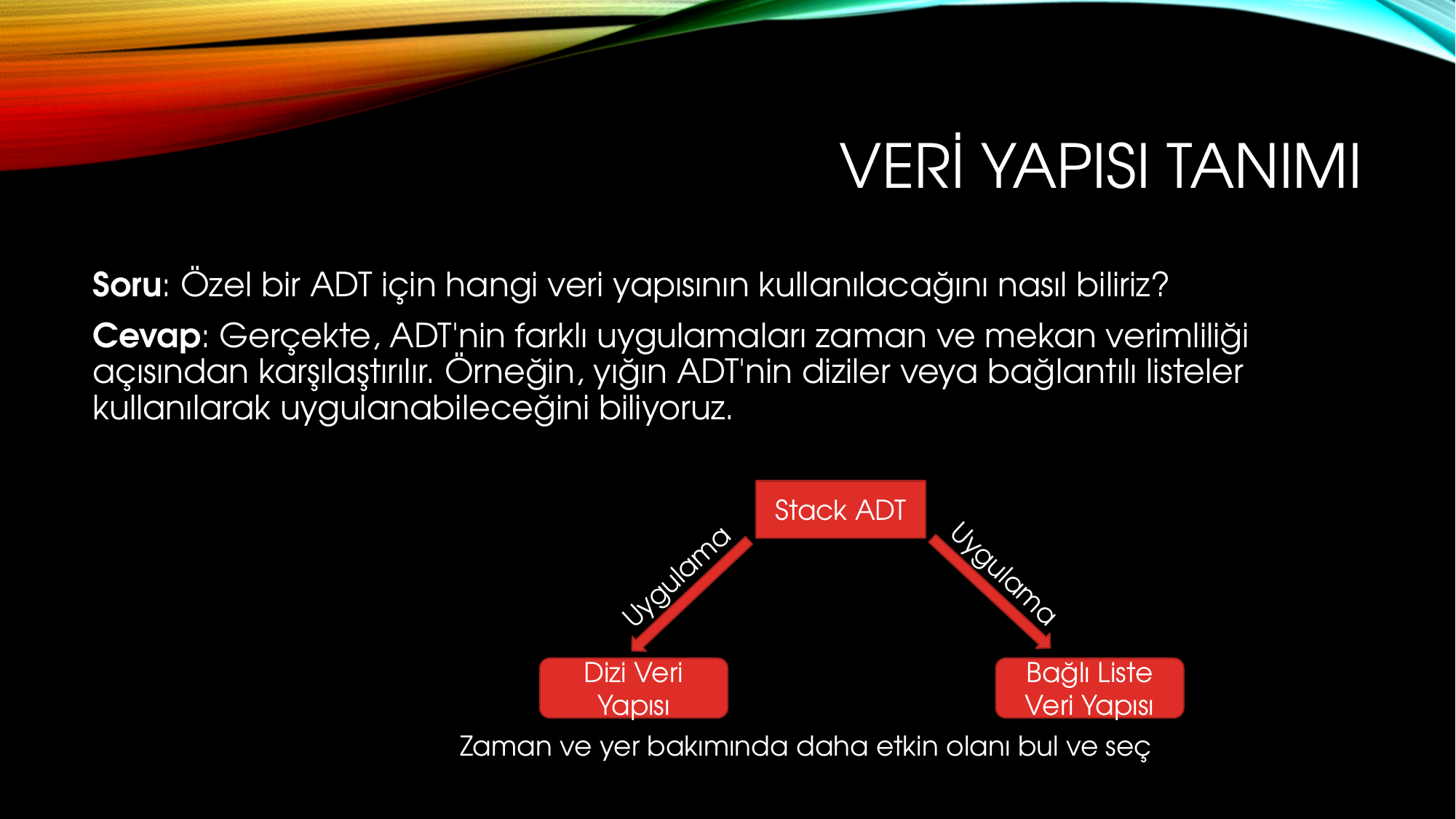

# Veri Yapısı Tanımı
Soru: Özel bir ADT için hangi veri yapısının kullanılacağını nasıl biliriz?
Cevap: Gerçekte, ADT'nin farklı uygulamaları zaman ve mekan verimliliği açısından karşılaştırılır. Örneğin, yığın ADT'nin diziler veya bağlantılı listeler kullanılarak uygulanabileceğini biliyoruz.

Stack ADT

Uygulama
Uygulama
Bağlı Liste Veri Yapısı
Dizi Veri Yapısı
Zaman ve yer bakımında daha etkin olanı bul ve seç